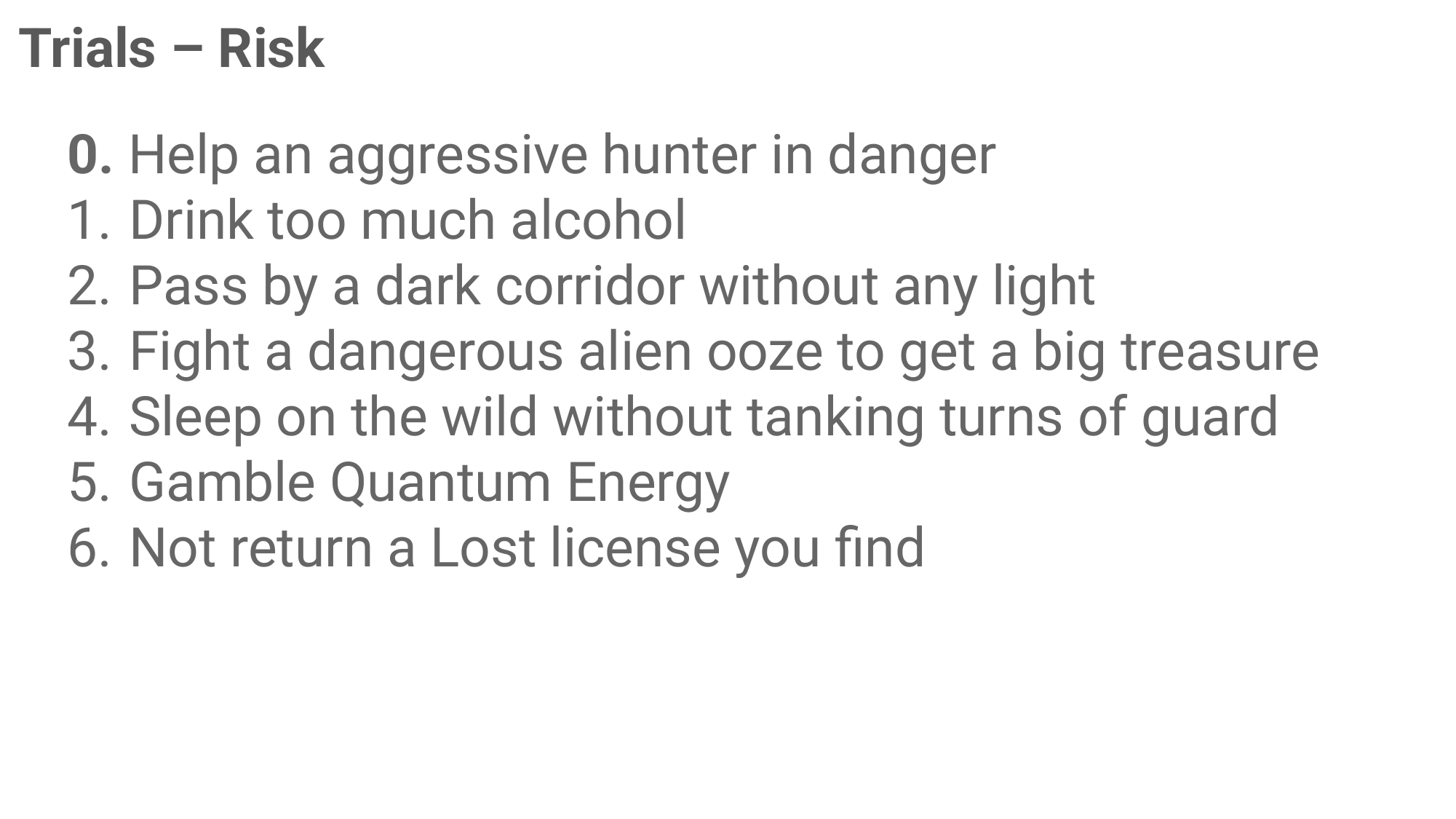

Trials – Risk
0. Help an aggressive hunter in danger
Drink too much alcohol
Pass by a dark corridor without any light
Fight a dangerous alien ooze to get a big treasure
Sleep on the wild without tanking turns of guard
Gamble Quantum Energy
Not return a Lost license you find